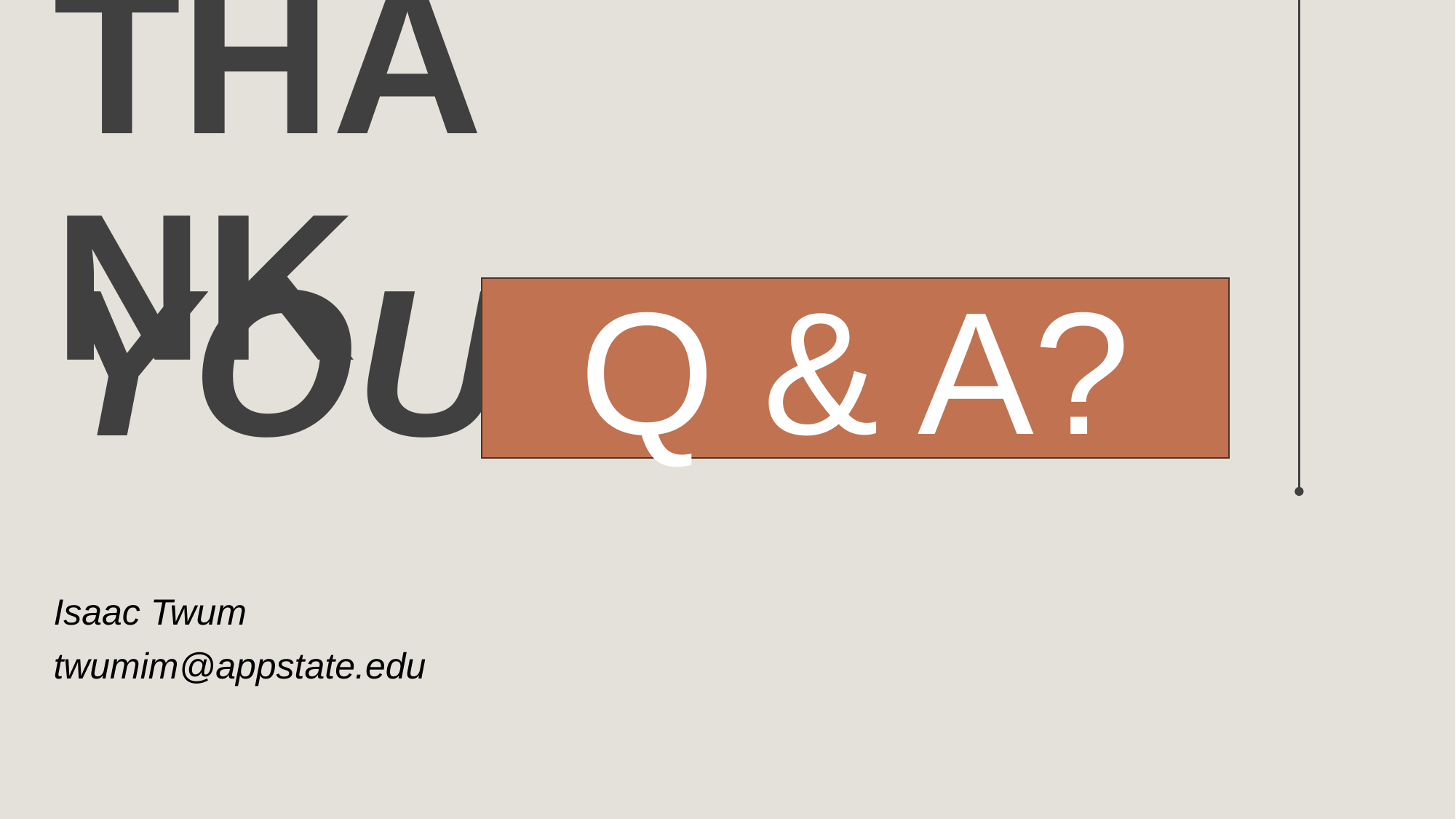

# THANK
Q & A?
YOU
Isaac Twum
twumim@appstate.edu